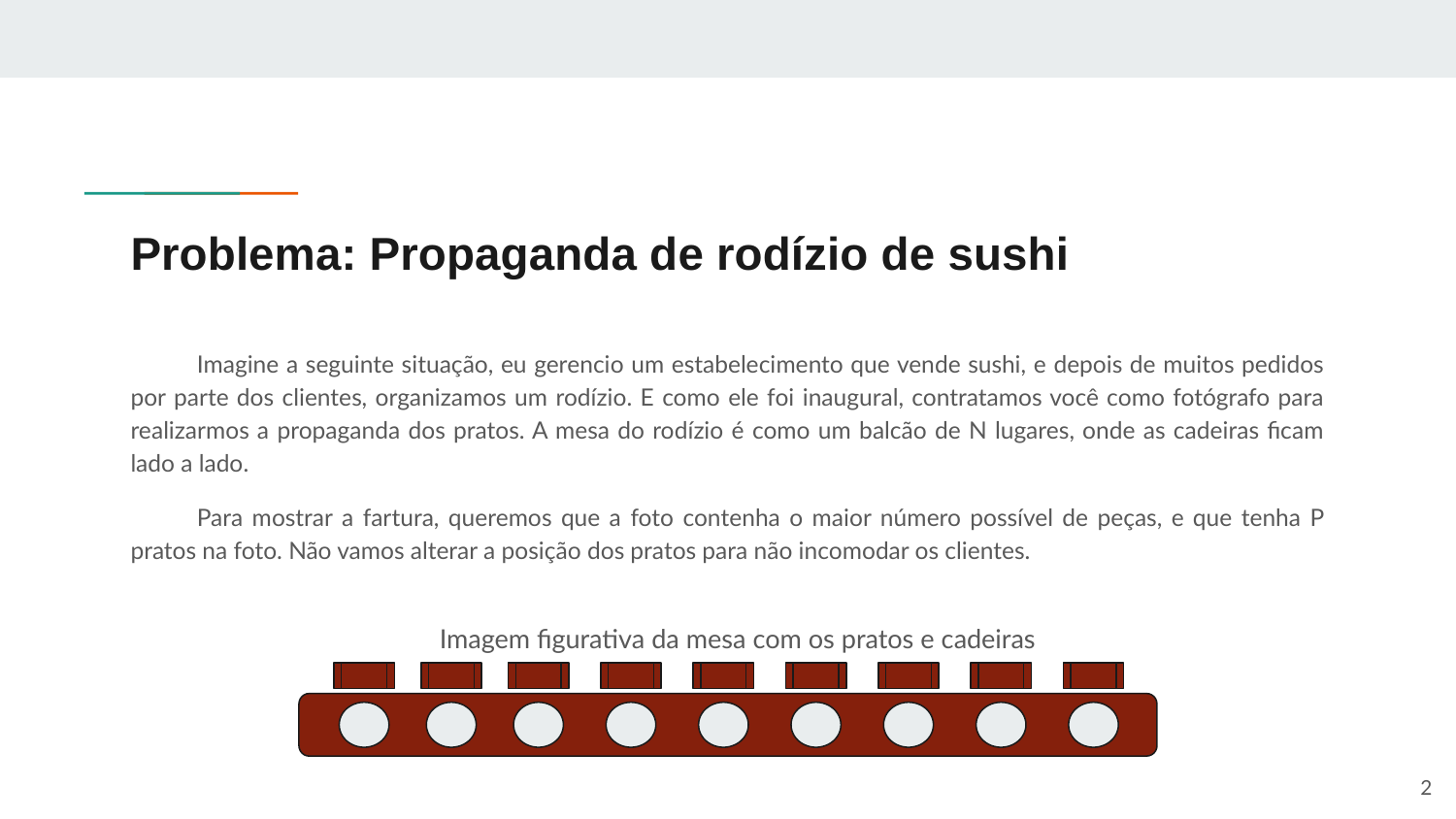

# Problema: Propaganda de rodízio de sushi
Imagine a seguinte situação, eu gerencio um estabelecimento que vende sushi, e depois de muitos pedidos por parte dos clientes, organizamos um rodízio. E como ele foi inaugural, contratamos você como fotógrafo para realizarmos a propaganda dos pratos. A mesa do rodízio é como um balcão de N lugares, onde as cadeiras ficam lado a lado.
Para mostrar a fartura, queremos que a foto contenha o maior número possível de peças, e que tenha P pratos na foto. Não vamos alterar a posição dos pratos para não incomodar os clientes.
Imagem figurativa da mesa com os pratos e cadeiras

2